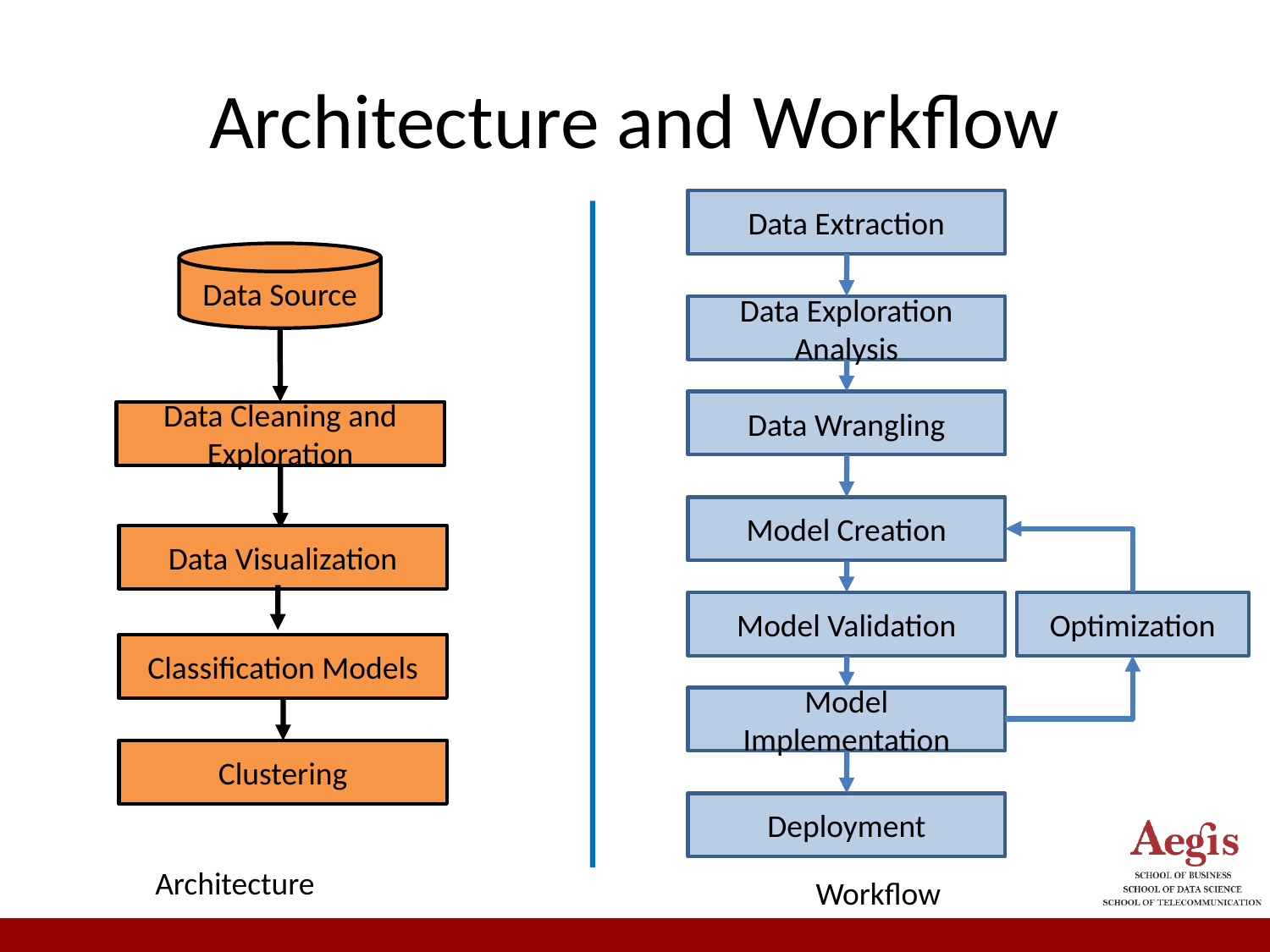

Architecture and Workflow
Data Extraction

Data Source

Data Exploration Analysis

Data Wrangling
Data Cleaning and Exploration

Model Creation

Data Visualization

Model Validation
Optimization

Classification Models

Model Implementation

Clustering

Deployment
Architecture
Workflow